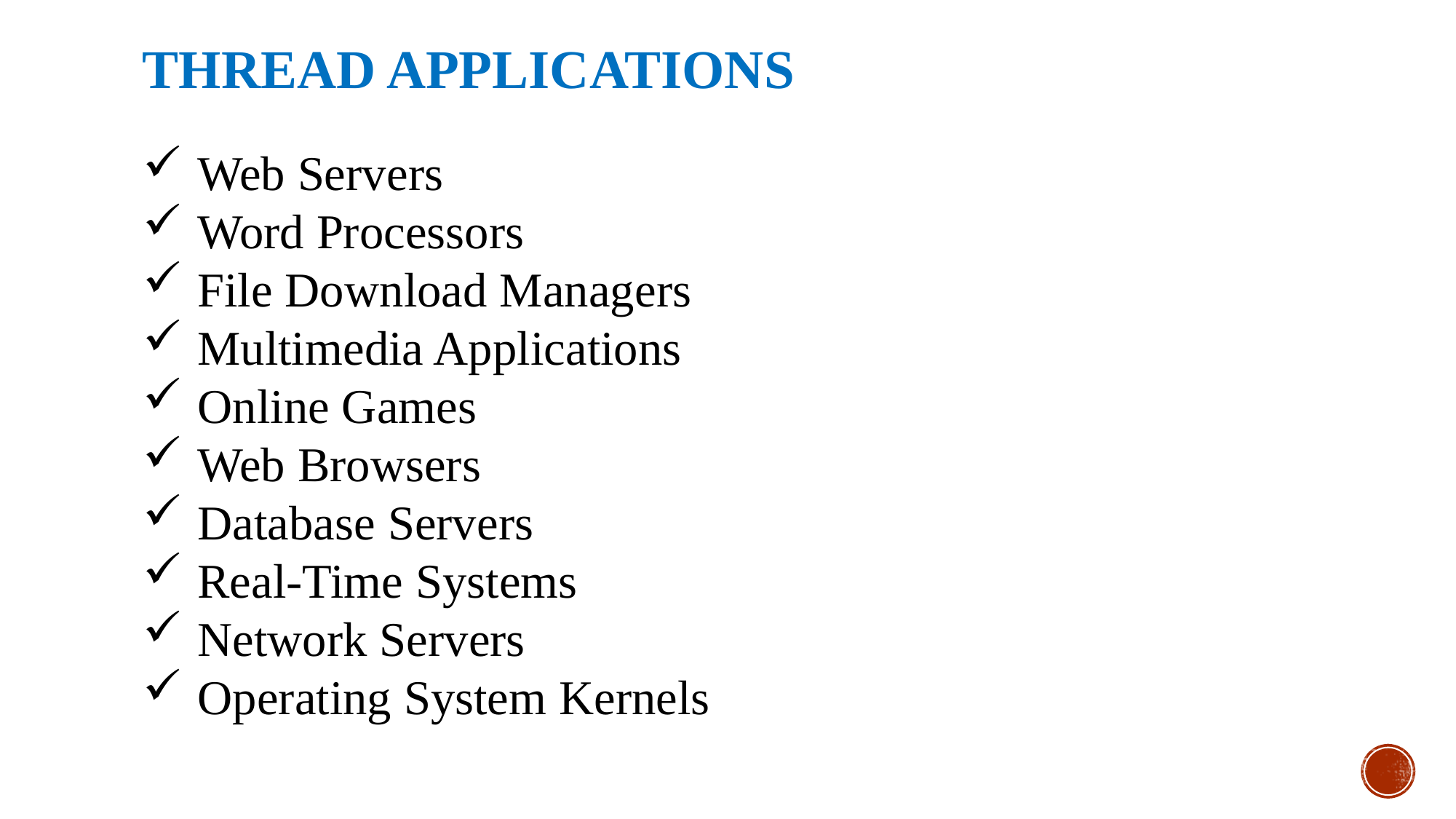

Thread Applications
Web Servers
Word Processors
File Download Managers
Multimedia Applications
Online Games
Web Browsers
Database Servers
Real-Time Systems
Network Servers
Operating System Kernels